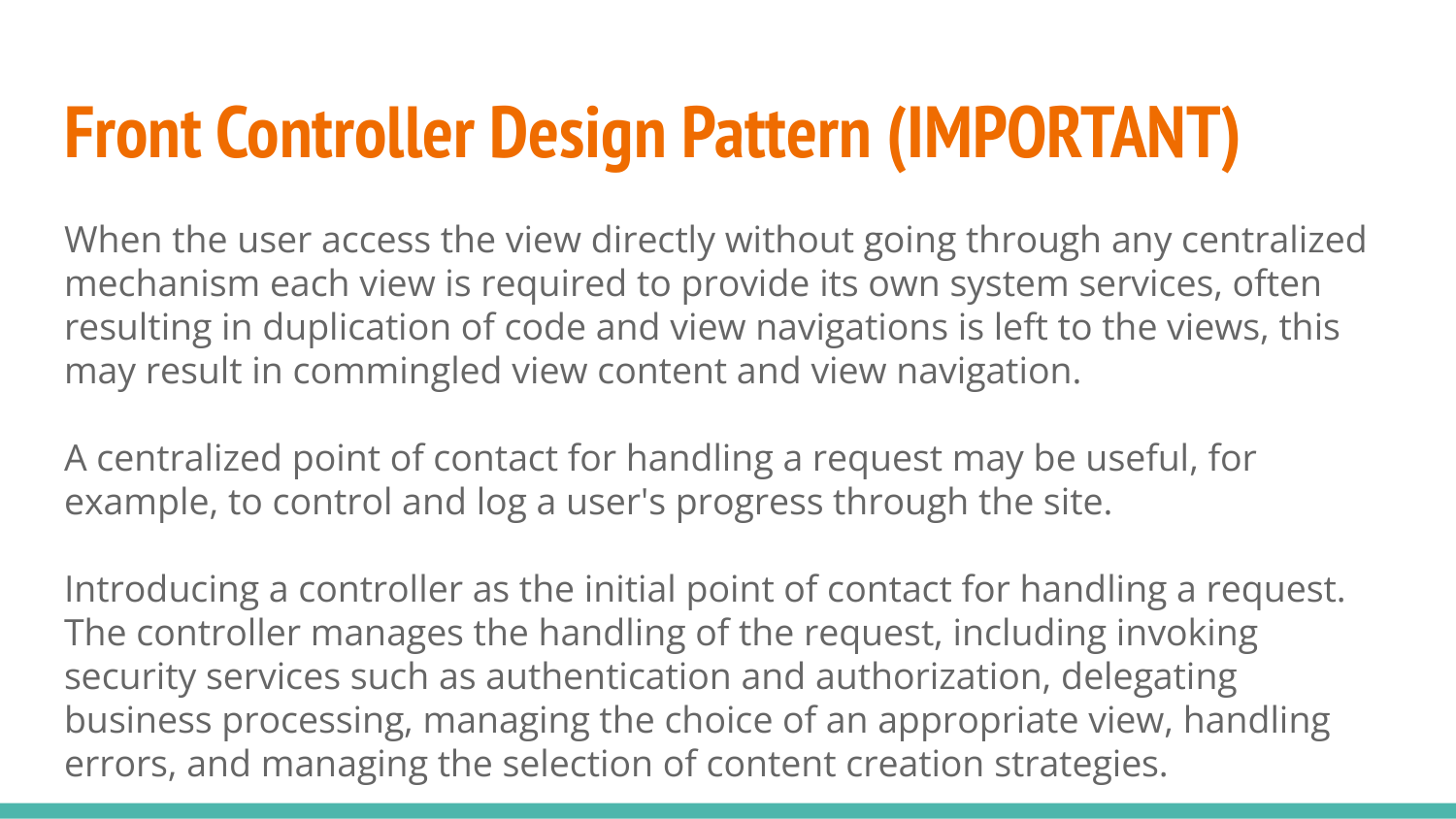

# Front Controller Design Pattern (IMPORTANT)
When the user access the view directly without going through any centralized mechanism each view is required to provide its own system services, often resulting in duplication of code and view navigations is left to the views, this may result in commingled view content and view navigation.

A centralized point of contact for handling a request may be useful, for example, to control and log a user's progress through the site.

Introducing a controller as the initial point of contact for handling a request. The controller manages the handling of the request, including invoking security services such as authentication and authorization, delegating business processing, managing the choice of an appropriate view, handling errors, and managing the selection of content creation strategies.